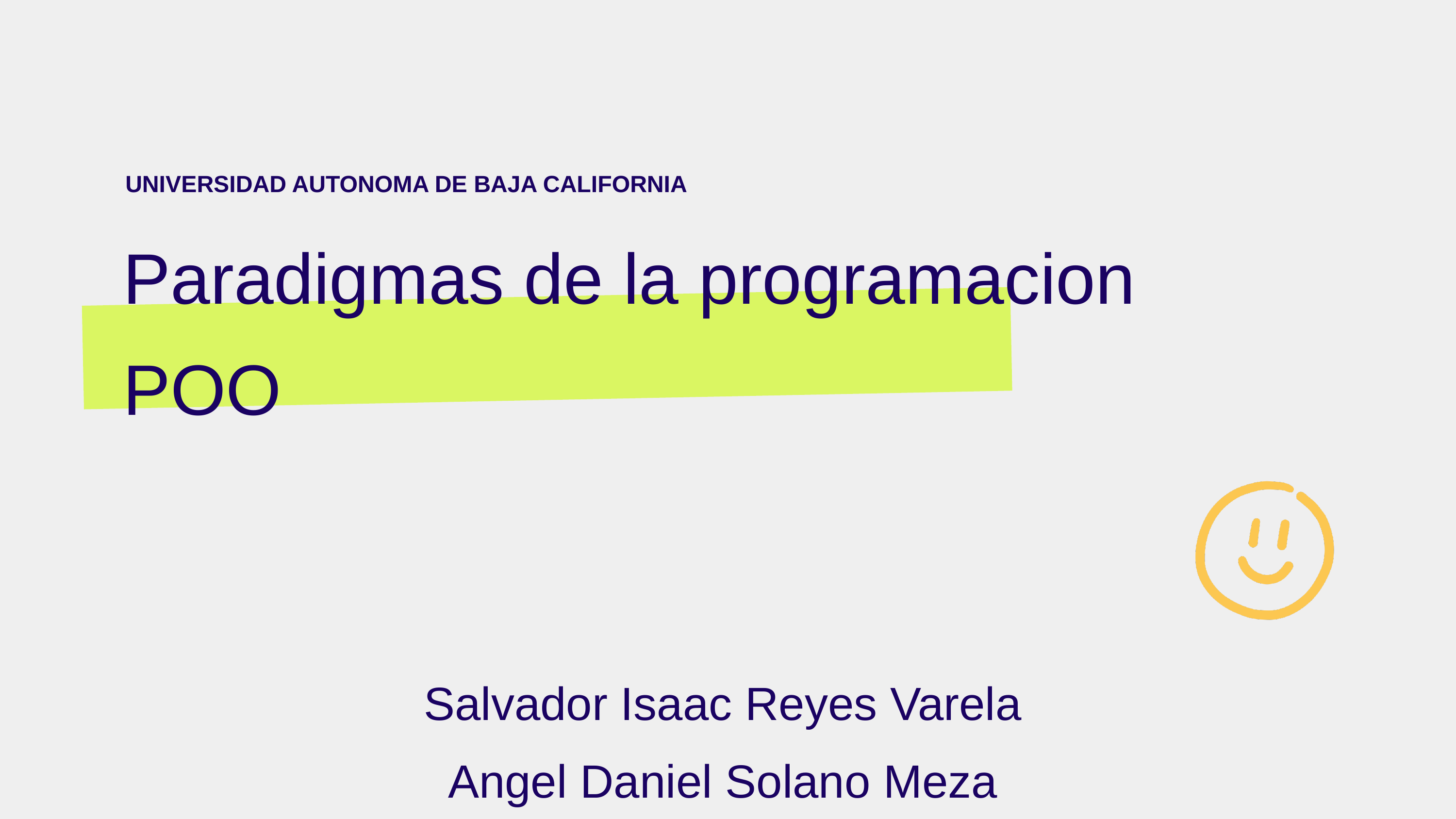

UNIVERSIDAD AUTONOMA DE BAJA CALIFORNIA
Paradigmas de la programacion
POO

Salvador Isaac Reyes Varela
Angel Daniel Solano Meza